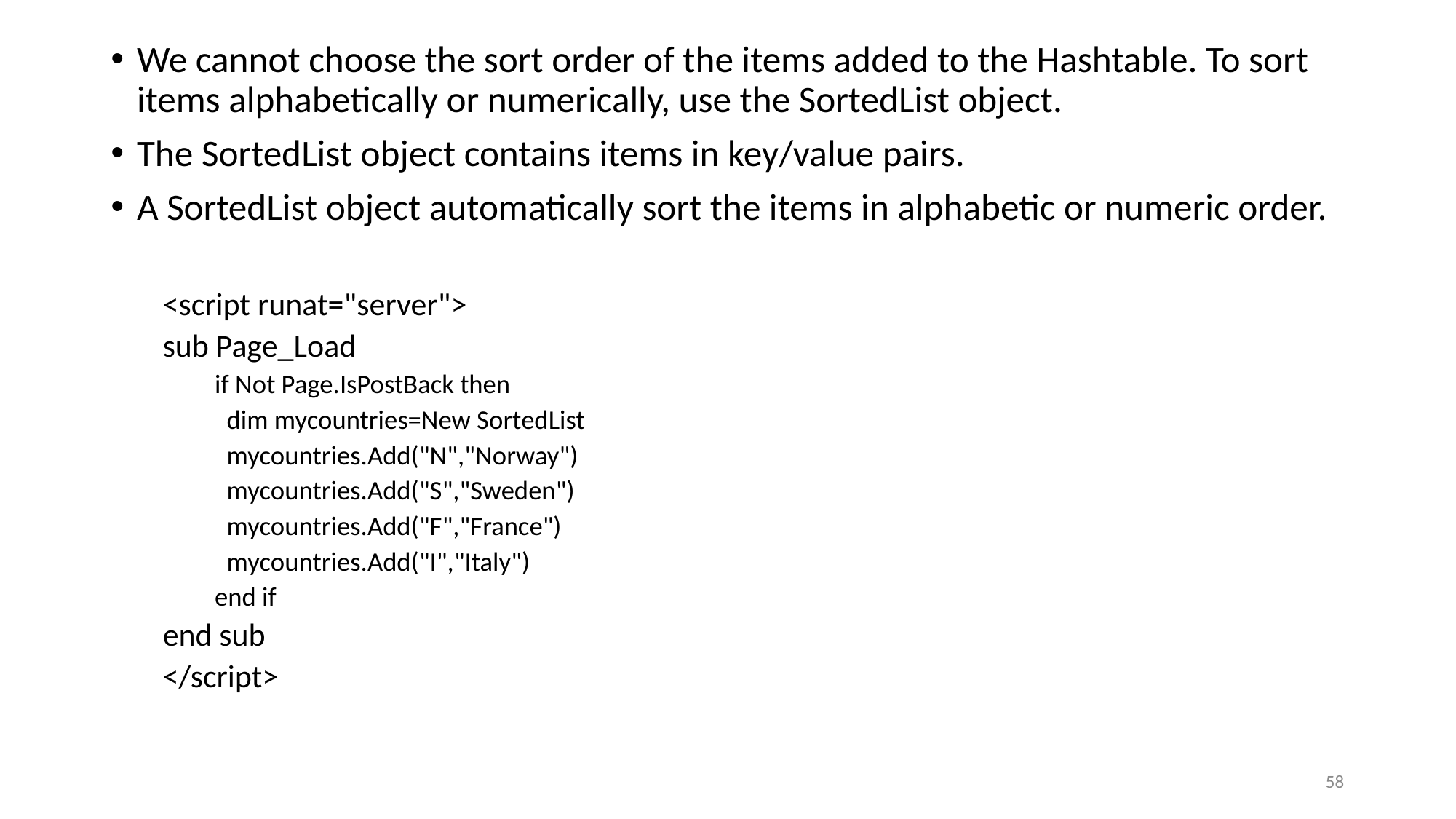

We cannot choose the sort order of the items added to the Hashtable. To sort items alphabetically or numerically, use the SortedList object.
The SortedList object contains items in key/value pairs.
A SortedList object automatically sort the items in alphabetic or numeric order.

<script runat="server">
sub Page_Load
if Not Page.IsPostBack then
  dim mycountries=New SortedList
  mycountries.Add("N","Norway")
  mycountries.Add("S","Sweden")
  mycountries.Add("F","France")
  mycountries.Add("I","Italy")
end if
end sub
</script>

58